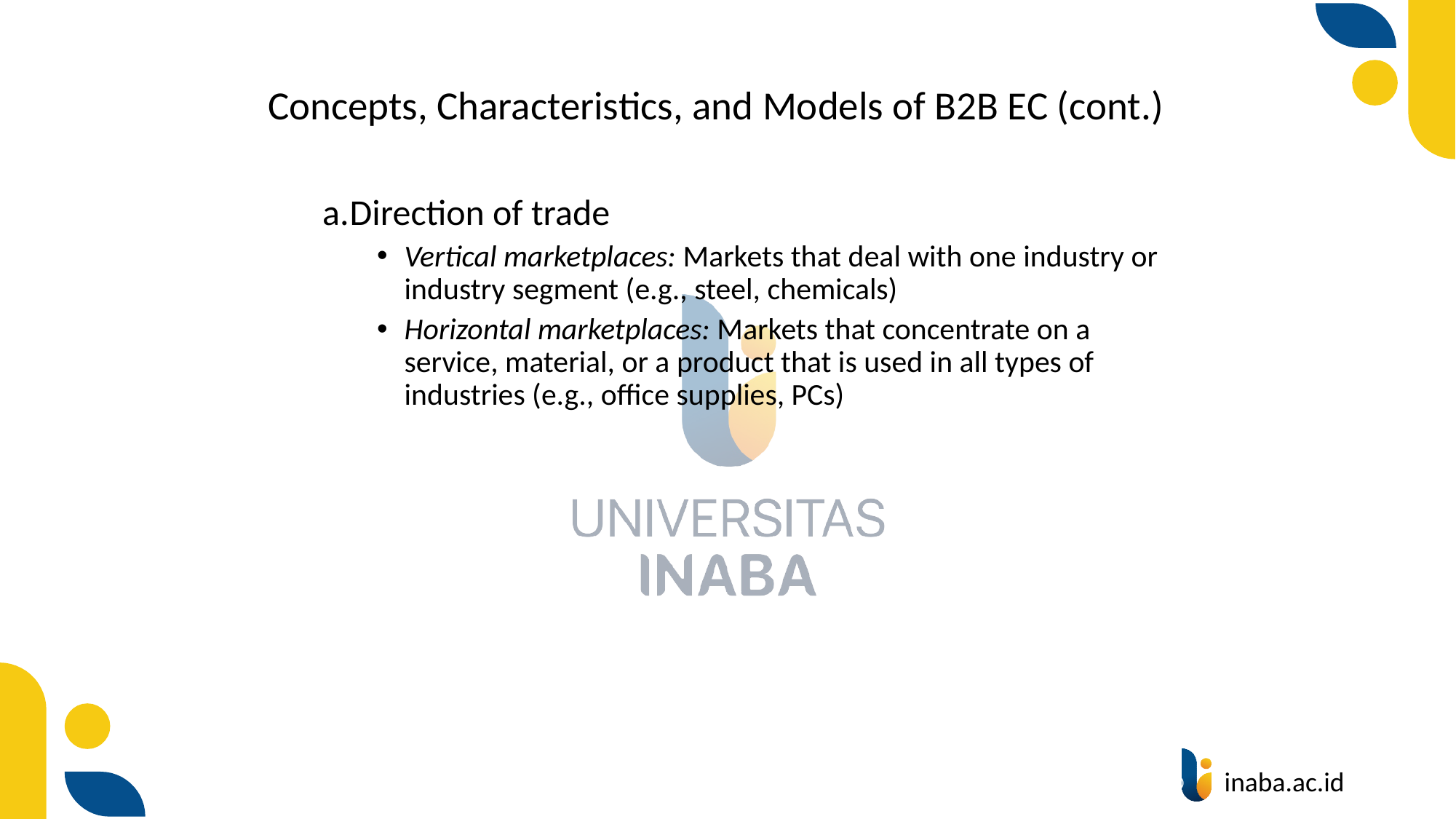

# Concepts, Characteristics, and Models of B2B EC (cont.)
Direction of trade
Vertical marketplaces: Markets that deal with one industry or industry segment (e.g., steel, chemicals)
Horizontal marketplaces: Markets that concentrate on a service, material, or a product that is used in all types of industries (e.g., office supplies, PCs)
17
© Prentice Hall 2004